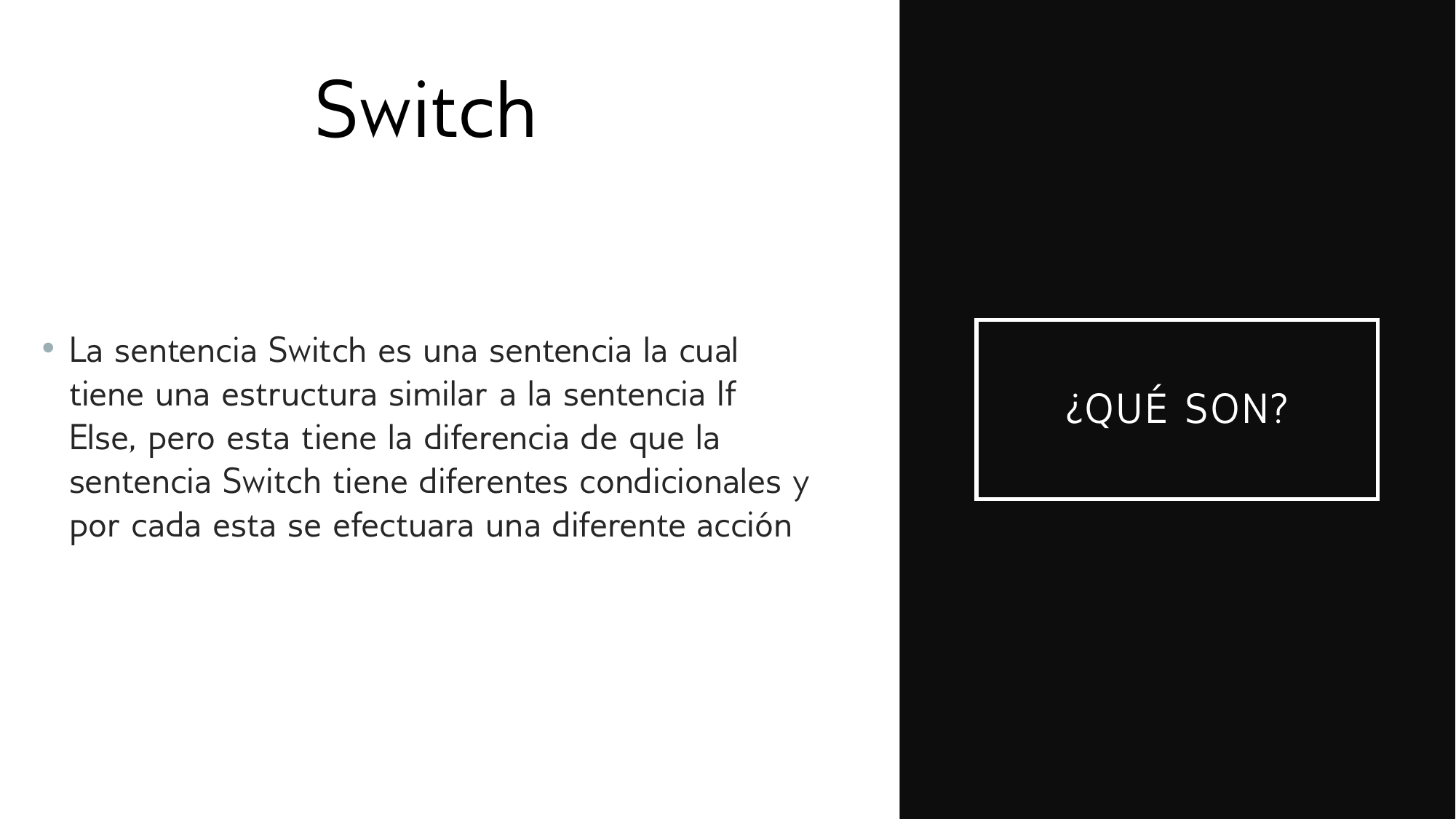

Switch
La sentencia Switch es una sentencia la cual tiene una estructura similar a la sentencia If Else, pero esta tiene la diferencia de que la sentencia Switch tiene diferentes condicionales y por cada esta se efectuara una diferente acción
# ¿Qué son?